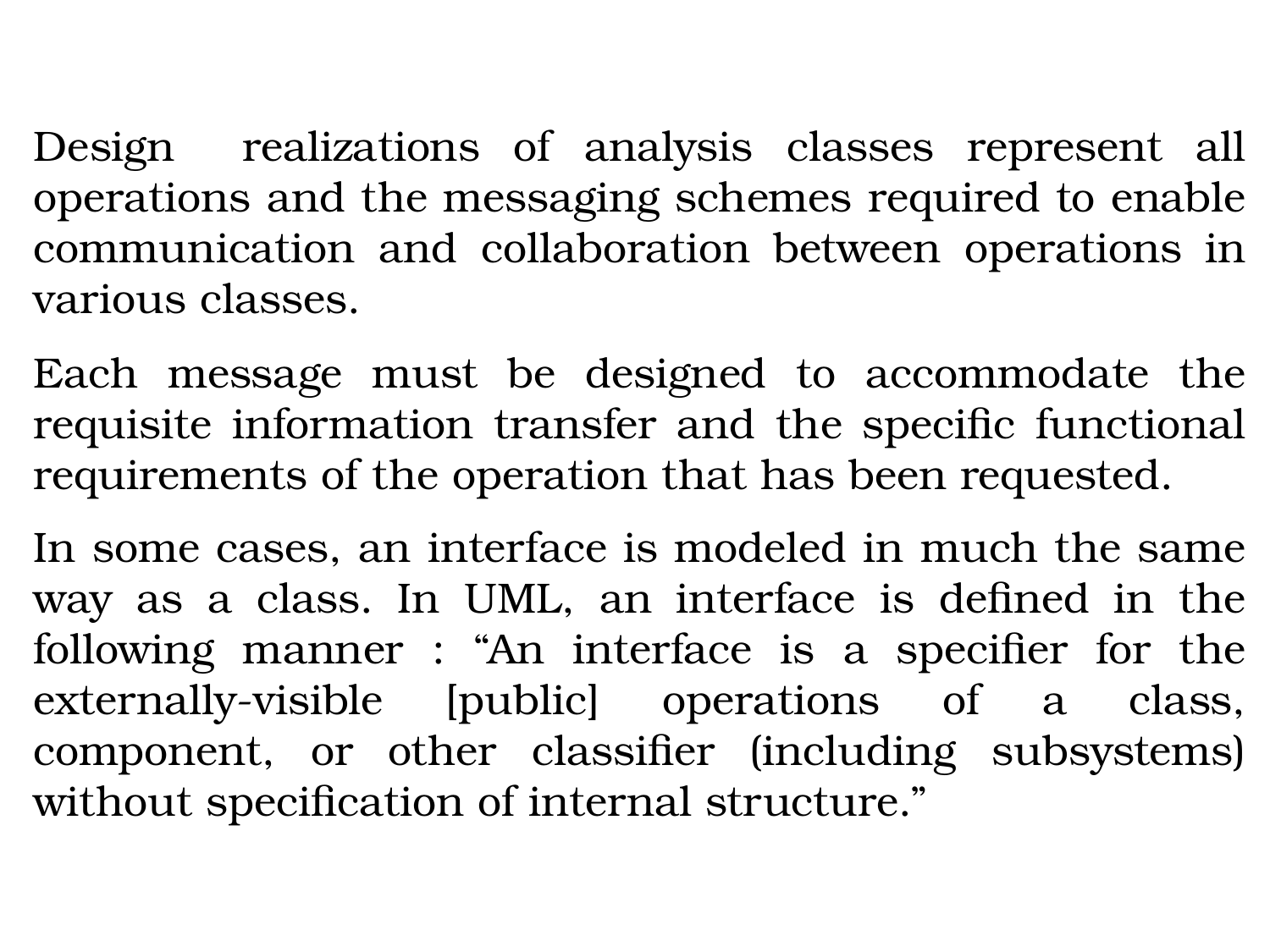

Design  realizations of analysis classes represent all operations and the messaging schemes required to enable communication and collaboration between operations in various classes.

Each message must be designed to accommodate the requisite information transfer and the specific functional requirements of the operation that has been requested.

In some cases, an interface is modeled in much the same way as a class. In UML, an interface is defined in the following manner : “An interface is a specifier for the externally-visible [public] operations of a class, component, or other classifier (including subsystems) without specification of internal structure.”